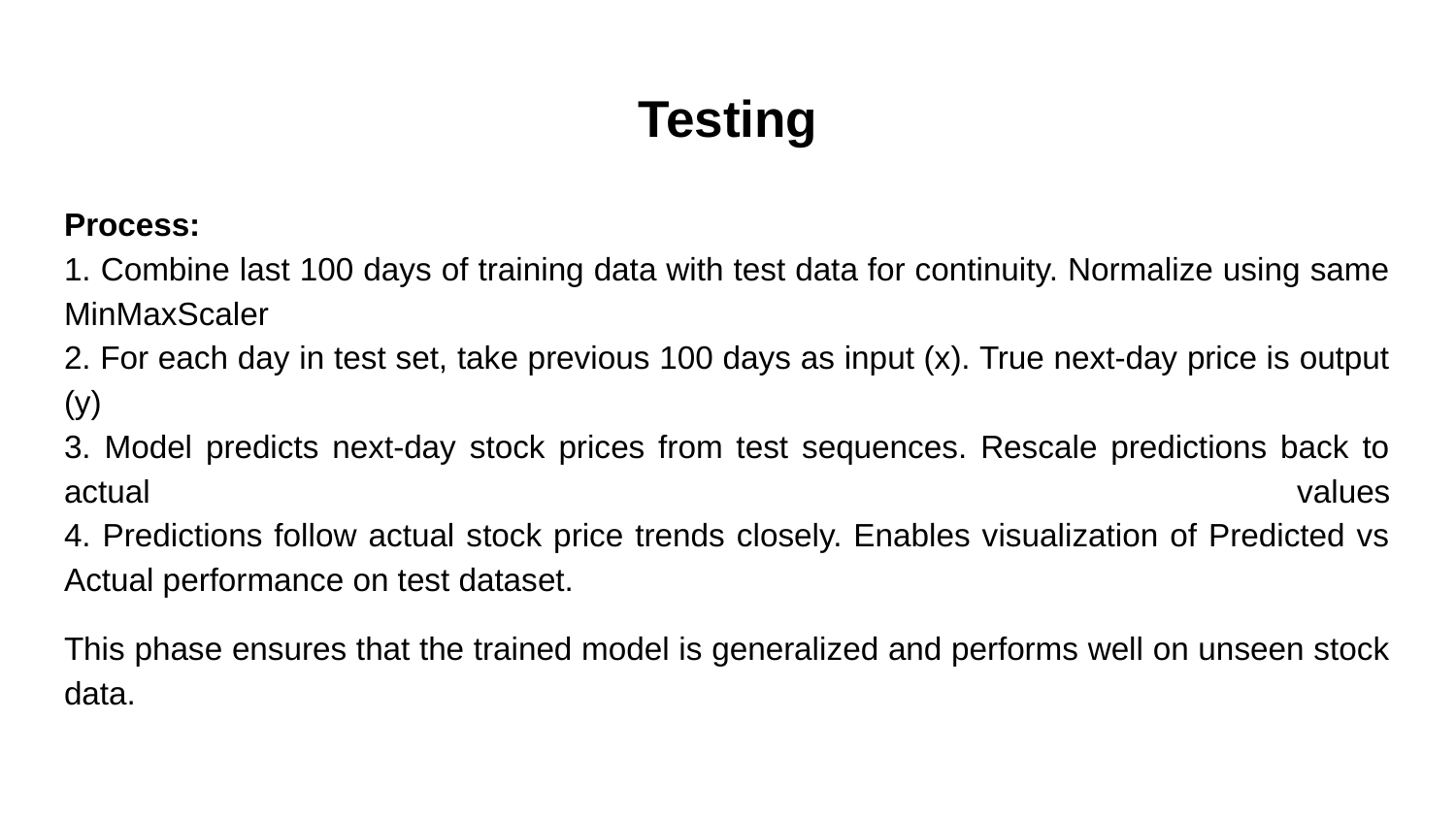

# Testing
Process:
1. Combine last 100 days of training data with test data for continuity. Normalize using same MinMaxScaler
2. For each day in test set, take previous 100 days as input (x). True next-day price is output (y)
3. Model predicts next-day stock prices from test sequences. Rescale predictions back to actual values
4. Predictions follow actual stock price trends closely. Enables visualization of Predicted vs Actual performance on test dataset.
This phase ensures that the trained model is generalized and performs well on unseen stock data.